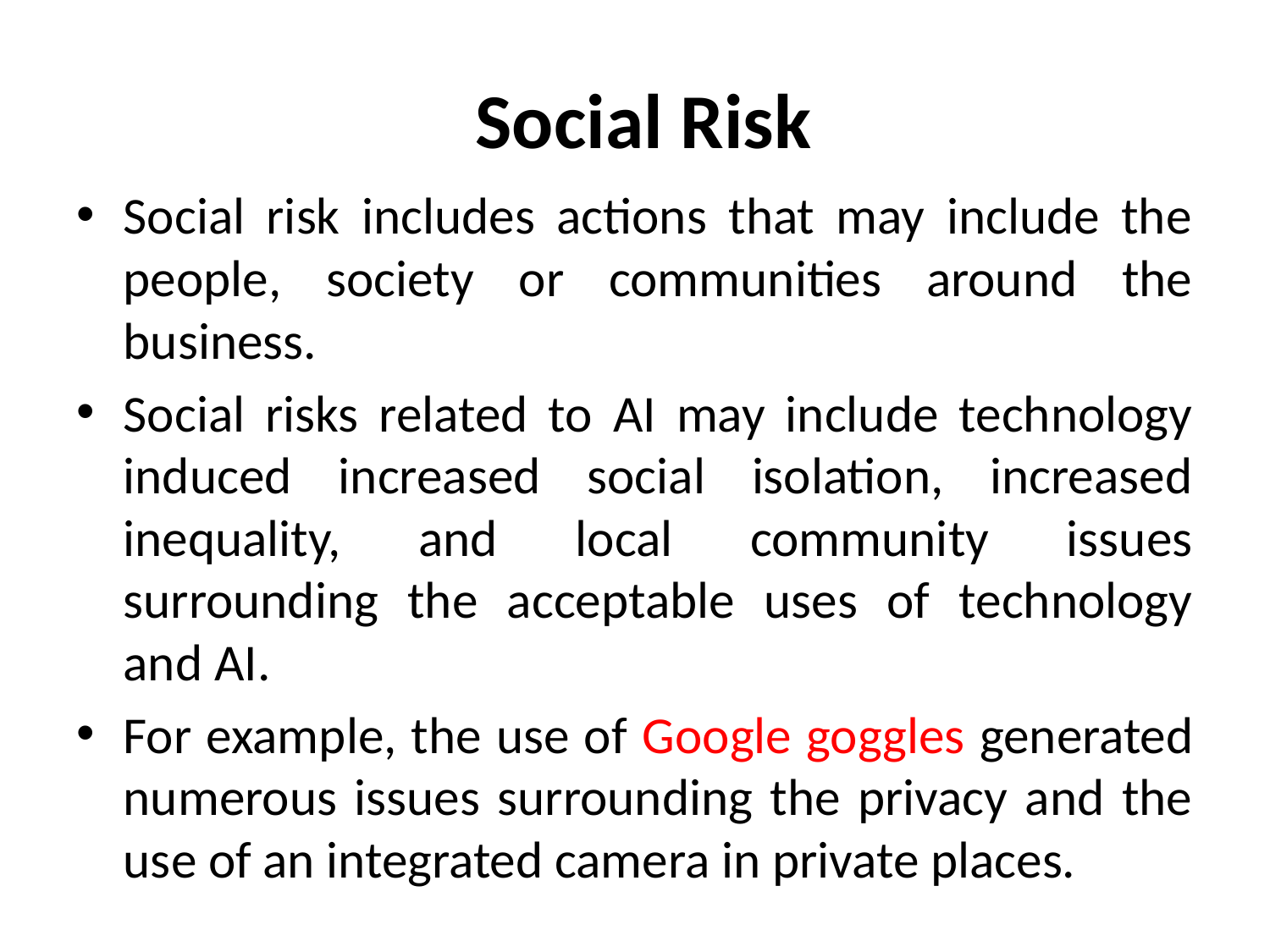

# Social Risk
Social risk includes actions that may include the people, society or communities around the business.
Social risks related to AI may include technology induced increased social isolation, increased inequality, and local community issues surrounding the acceptable uses of technology and AI.
For example, the use of Google goggles generated numerous issues surrounding the privacy and the use of an integrated camera in private places.